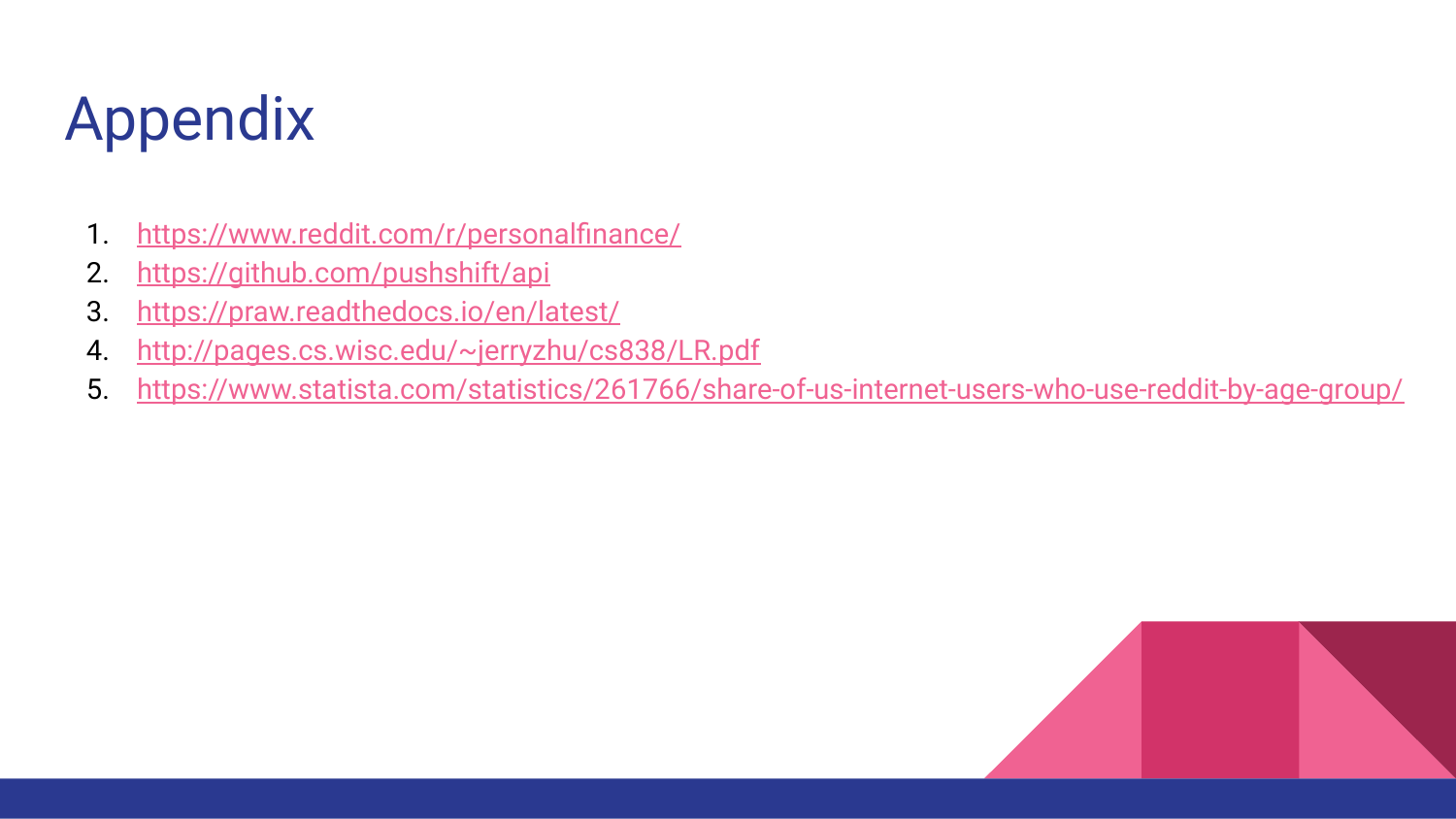

# Appendix
https://www.reddit.com/r/personalfinance/
https://github.com/pushshift/api
https://praw.readthedocs.io/en/latest/
http://pages.cs.wisc.edu/~jerryzhu/cs838/LR.pdf
https://www.statista.com/statistics/261766/share-of-us-internet-users-who-use-reddit-by-age-group/